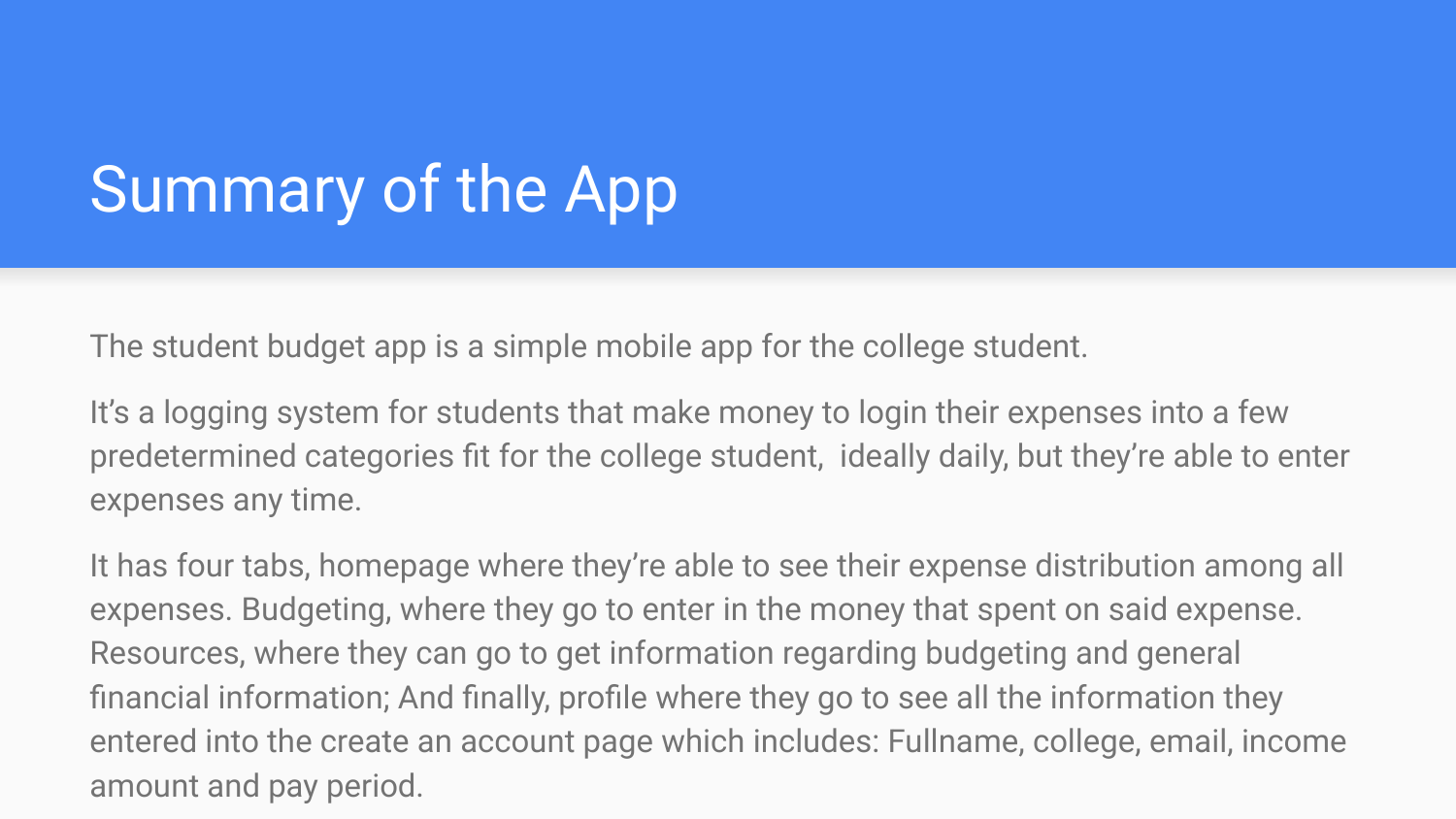

# Summary of the App
The student budget app is a simple mobile app for the college student.
It’s a logging system for students that make money to login their expenses into a few predetermined categories fit for the college student,  ideally daily, but they’re able to enter expenses any time.
It has four tabs, homepage where they’re able to see their expense distribution among all expenses. Budgeting, where they go to enter in the money that spent on said expense. Resources, where they can go to get information regarding budgeting and general financial information; And finally, profile where they go to see all the information they entered into the create an account page which includes: Fullname, college, email, income amount and pay period.